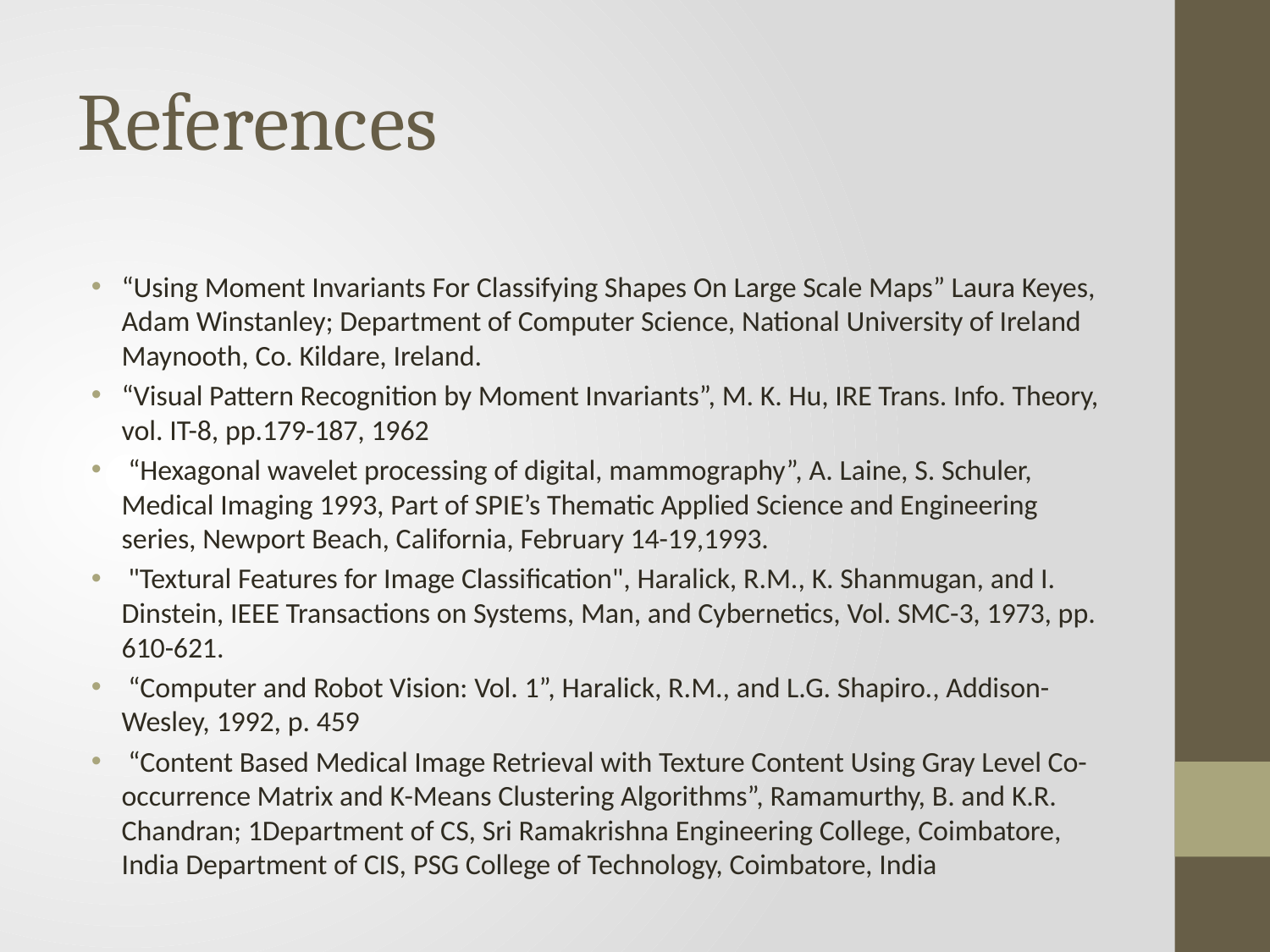

# References

“Using Moment Invariants For Classifying Shapes On Large Scale Maps” Laura Keyes, Adam Winstanley; Department of Computer Science, National University of Ireland Maynooth, Co. Kildare, Ireland.
“Visual Pattern Recognition by Moment Invariants”, M. K. Hu, IRE Trans. Info. Theory, vol. IT-8, pp.179-187, 1962
 “Hexagonal wavelet processing of digital, mammography”, A. Laine, S. Schuler, Medical Imaging 1993, Part of SPIE’s Thematic Applied Science and Engineering series, Newport Beach, California, February 14-19,1993.
 "Textural Features for Image Classification", Haralick, R.M., K. Shanmugan, and I. Dinstein, IEEE Transactions on Systems, Man, and Cybernetics, Vol. SMC-3, 1973, pp. 610-621.
 “Computer and Robot Vision: Vol. 1”, Haralick, R.M., and L.G. Shapiro., Addison-Wesley, 1992, p. 459
 “Content Based Medical Image Retrieval with Texture Content Using Gray Level Co-occurrence Matrix and K-Means Clustering Algorithms”, Ramamurthy, B. and K.R. Chandran; 1Department of CS, Sri Ramakrishna Engineering College, Coimbatore, India Department of CIS, PSG College of Technology, Coimbatore, India